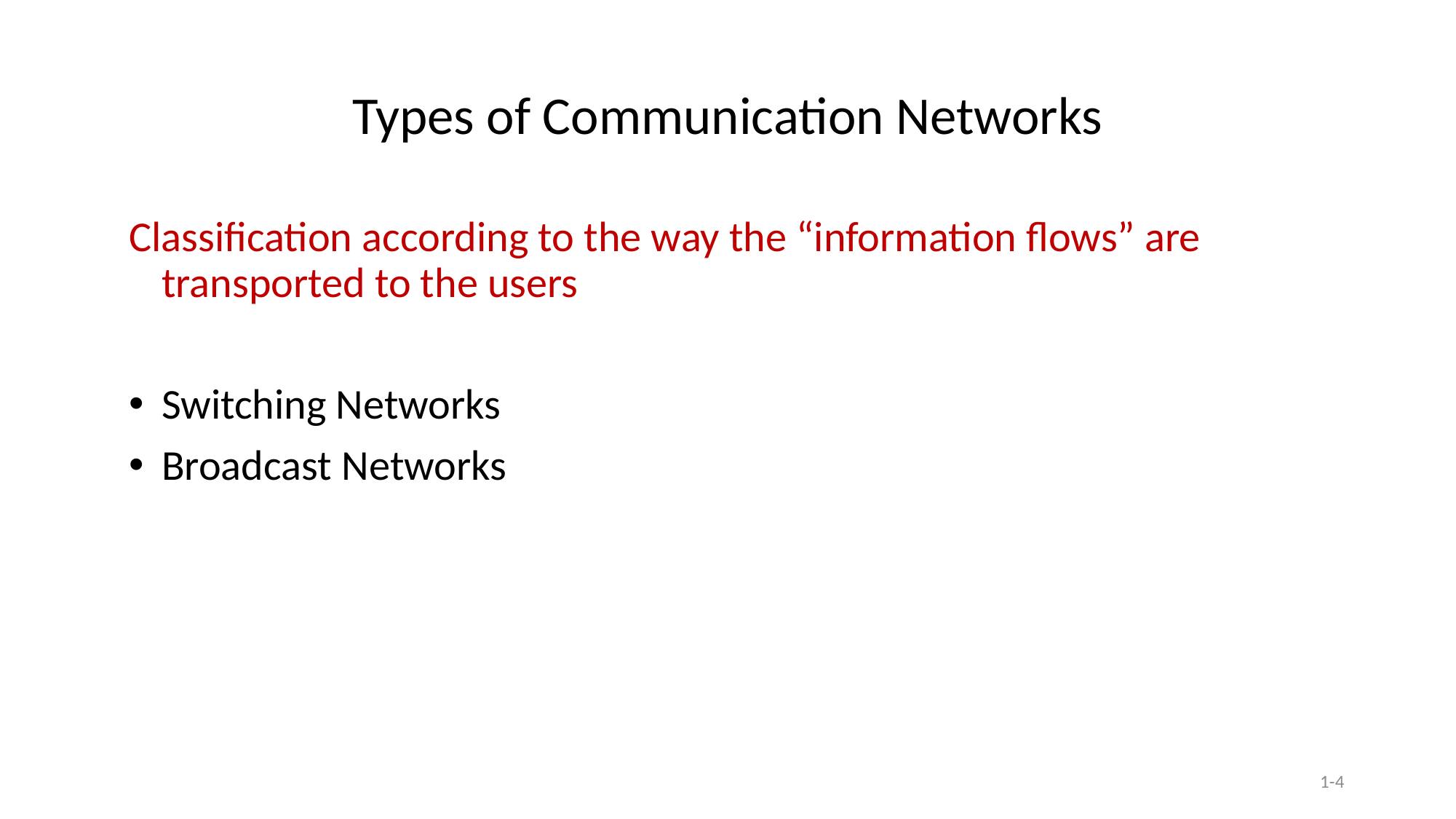

Types of Communication Networks
Classification according to the way the “information flows” are transported to the users

Switching Networks
Broadcast Networks
1-4